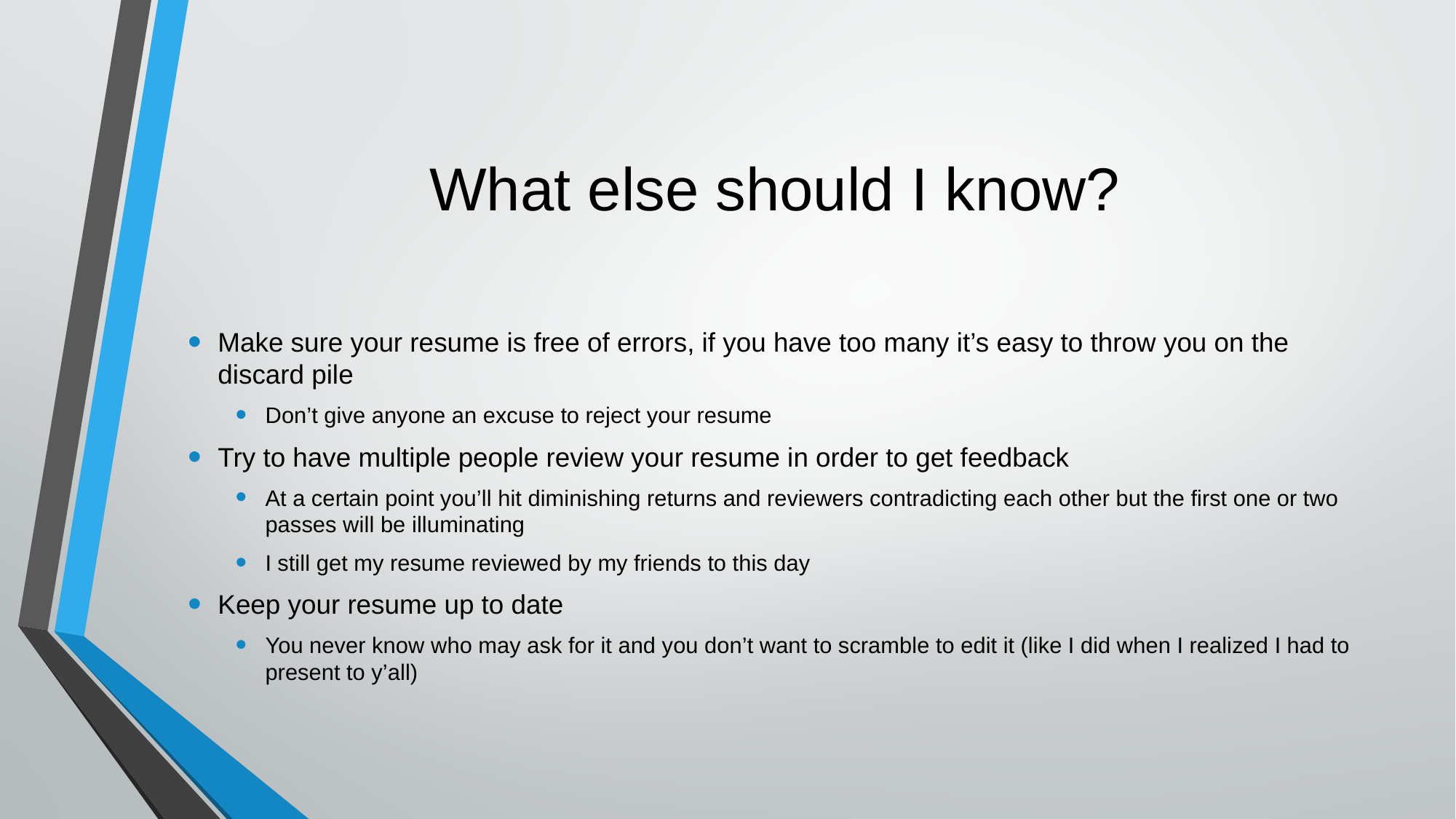

# What else should I know?
Make sure your resume is free of errors, if you have too many it’s easy to throw you on the discard pile
Don’t give anyone an excuse to reject your resume
Try to have multiple people review your resume in order to get feedback
At a certain point you’ll hit diminishing returns and reviewers contradicting each other but the first one or two passes will be illuminating
I still get my resume reviewed by my friends to this day
Keep your resume up to date
You never know who may ask for it and you don’t want to scramble to edit it (like I did when I realized I had to present to y’all)